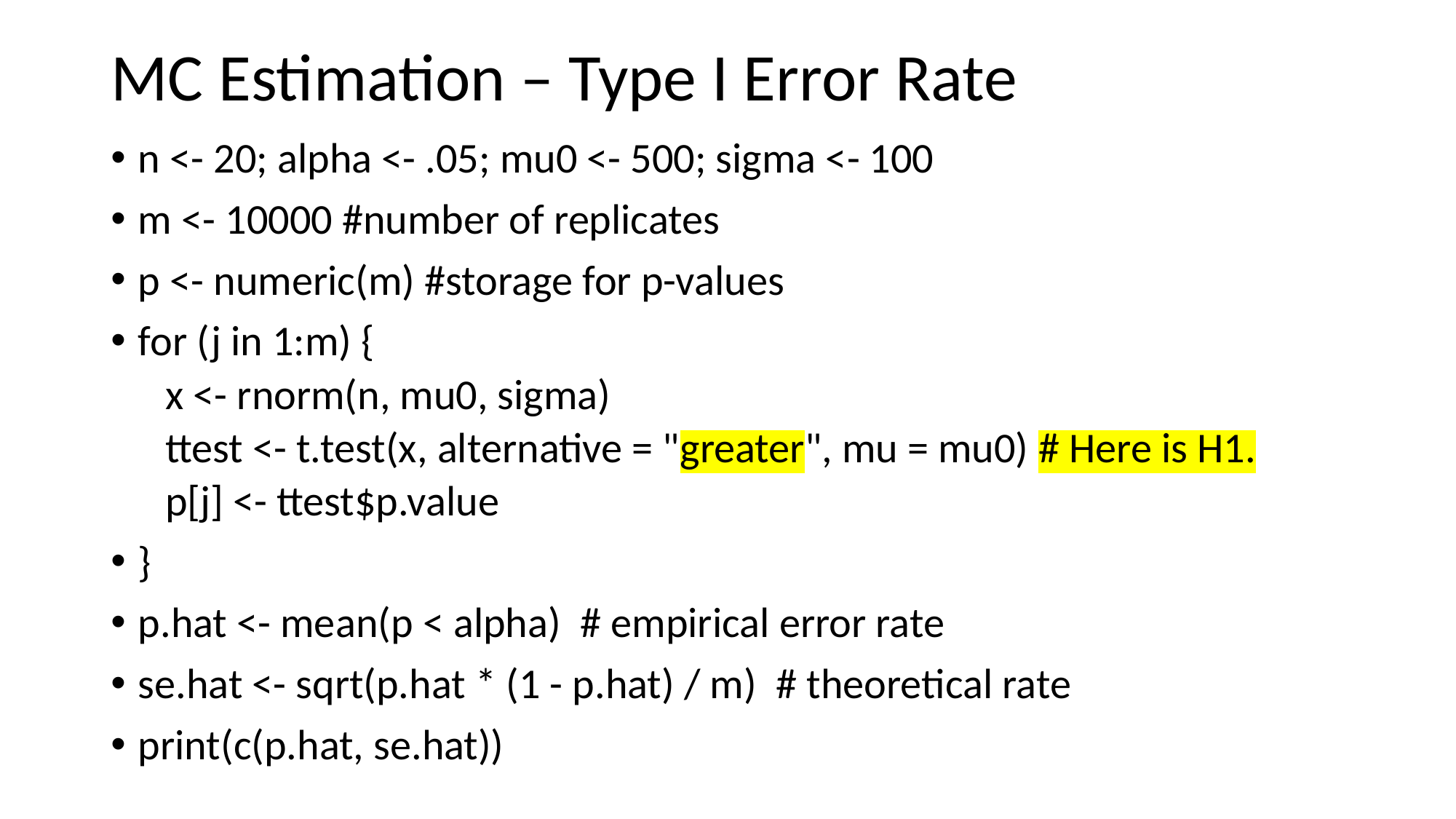

# MC Estimation – Type I Error Rate
n <- 20; alpha <- .05; mu0 <- 500; sigma <- 100
m <- 10000 #number of replicates
p <- numeric(m) #storage for p-values
for (j in 1:m) {
x <- rnorm(n, mu0, sigma)
ttest <- t.test(x, alternative = "greater", mu = mu0) # Here is H1.
p[j] <- ttest$p.value
}
p.hat <- mean(p < alpha)  # empirical error rate
se.hat <- sqrt(p.hat * (1 - p.hat) / m)  # theoretical rate
print(c(p.hat, se.hat))